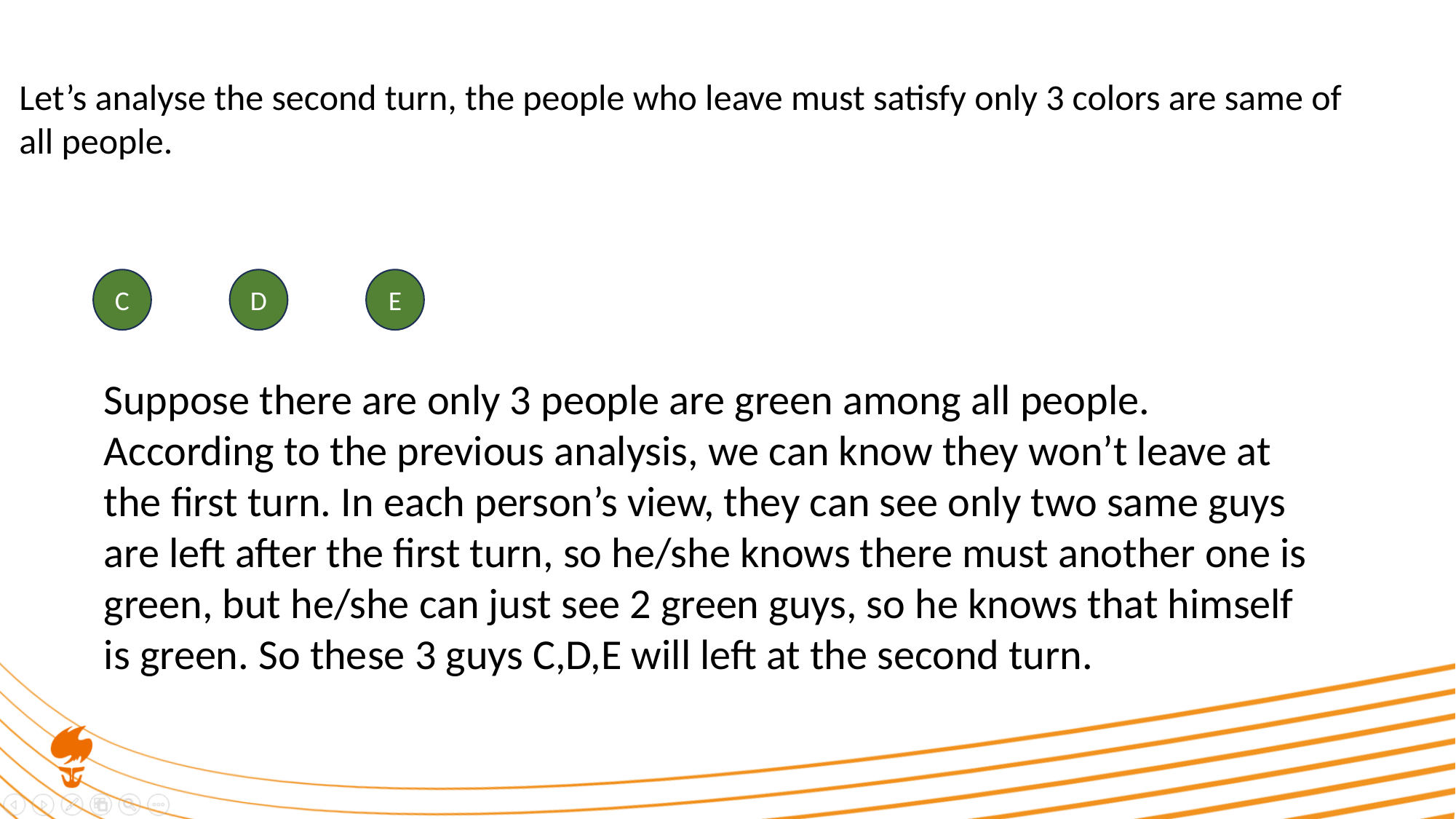

Let’s analyse the second turn, the people who leave must satisfy only 3 colors are same of all people.
E
C
D
Suppose there are only 3 people are green among all people.  According to the previous analysis, we can know they won’t leave at the first turn. In each person’s view, they can see only two same guys are left after the first turn, so he/she knows there must another one is green, but he/she can just see 2 green guys, so he knows that himself is green. So these 3 guys C,D,E will left at the second turn.